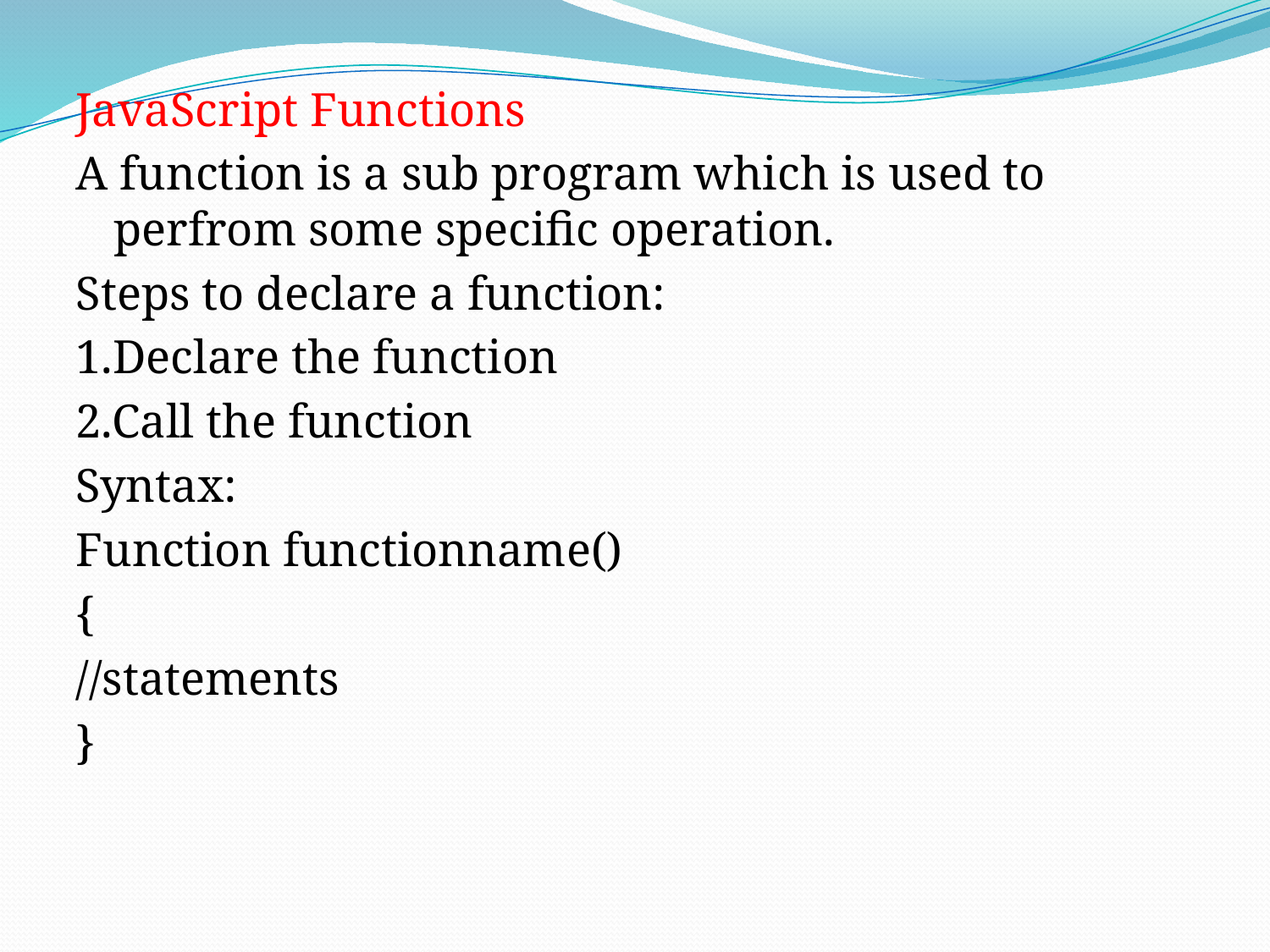

JavaScript Functions
A function is a sub program which is used to perfrom some specific operation.
Steps to declare a function:
1.Declare the function
2.Call the function
Syntax:
Function functionname()
{
//statements
}